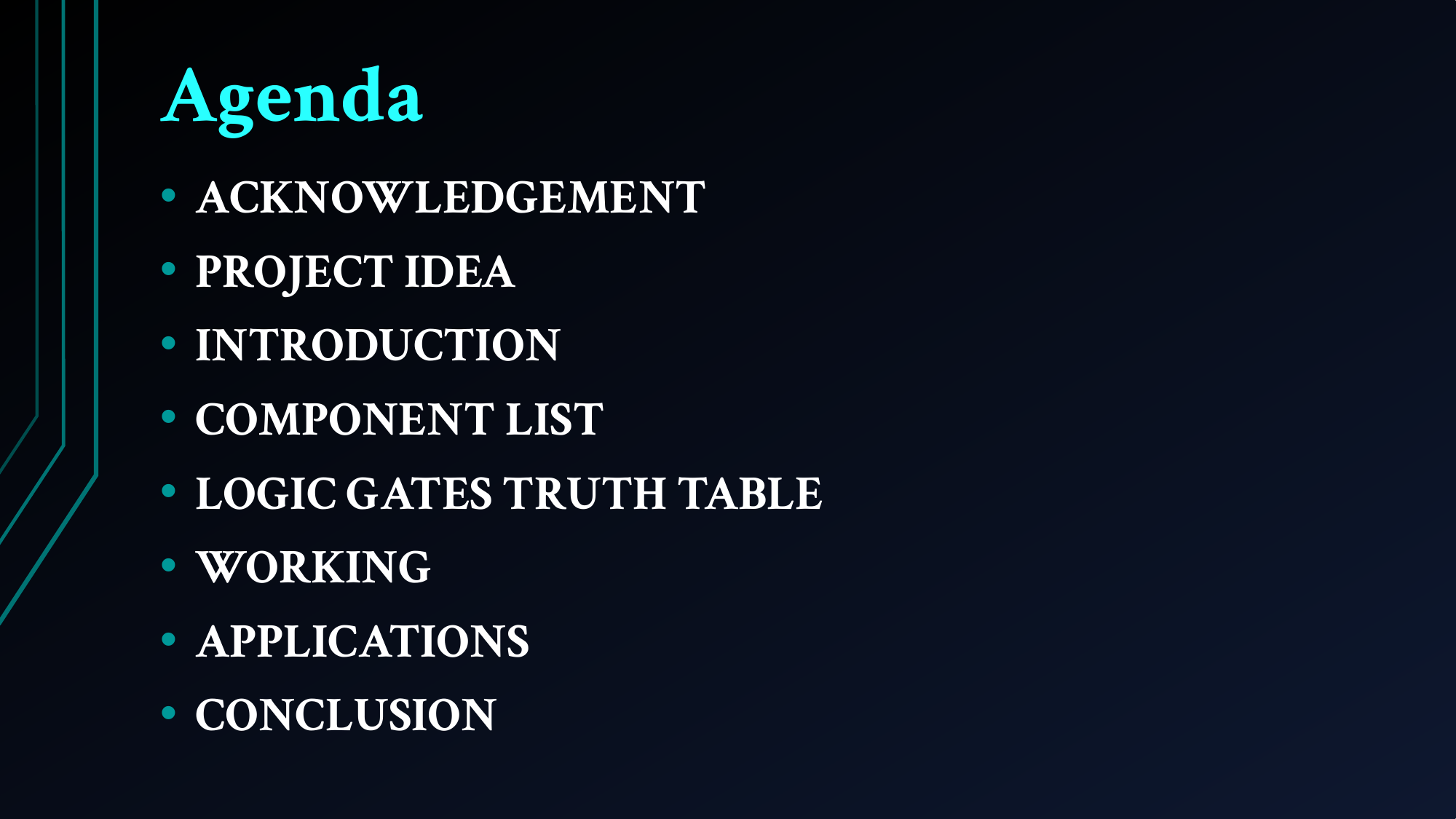

# Agenda
ACKNOWLEDGEMENT
PROJECT IDEA
INTRODUCTION
COMPONENT LIST
LOGIC GATES TRUTH TABLE
WORKING
APPLICATIONS
CONCLUSION